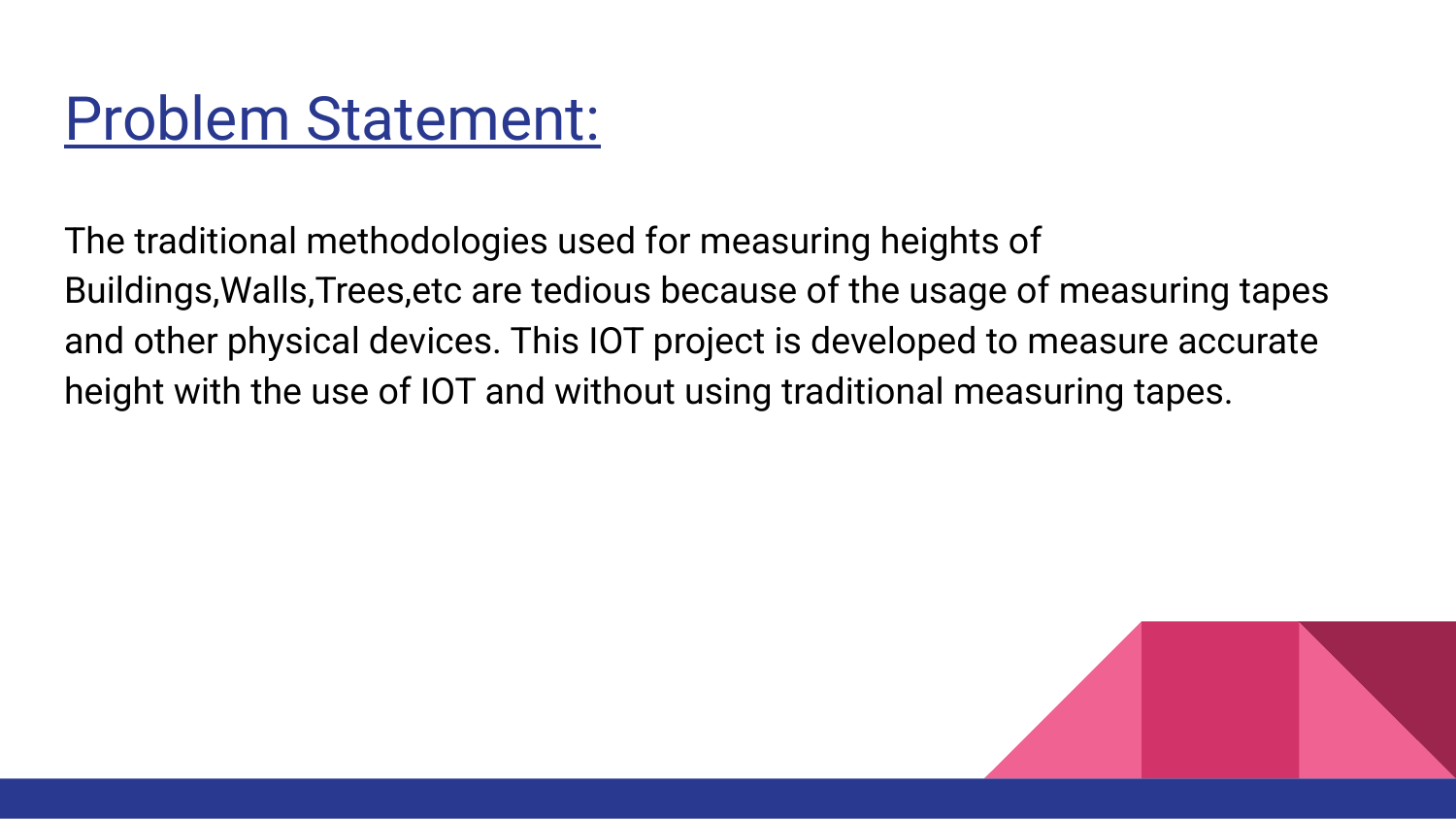

# Problem Statement:
The traditional methodologies used for measuring heights of Buildings,Walls,Trees,etc are tedious because of the usage of measuring tapes and other physical devices. This IOT project is developed to measure accurate height with the use of IOT and without using traditional measuring tapes.